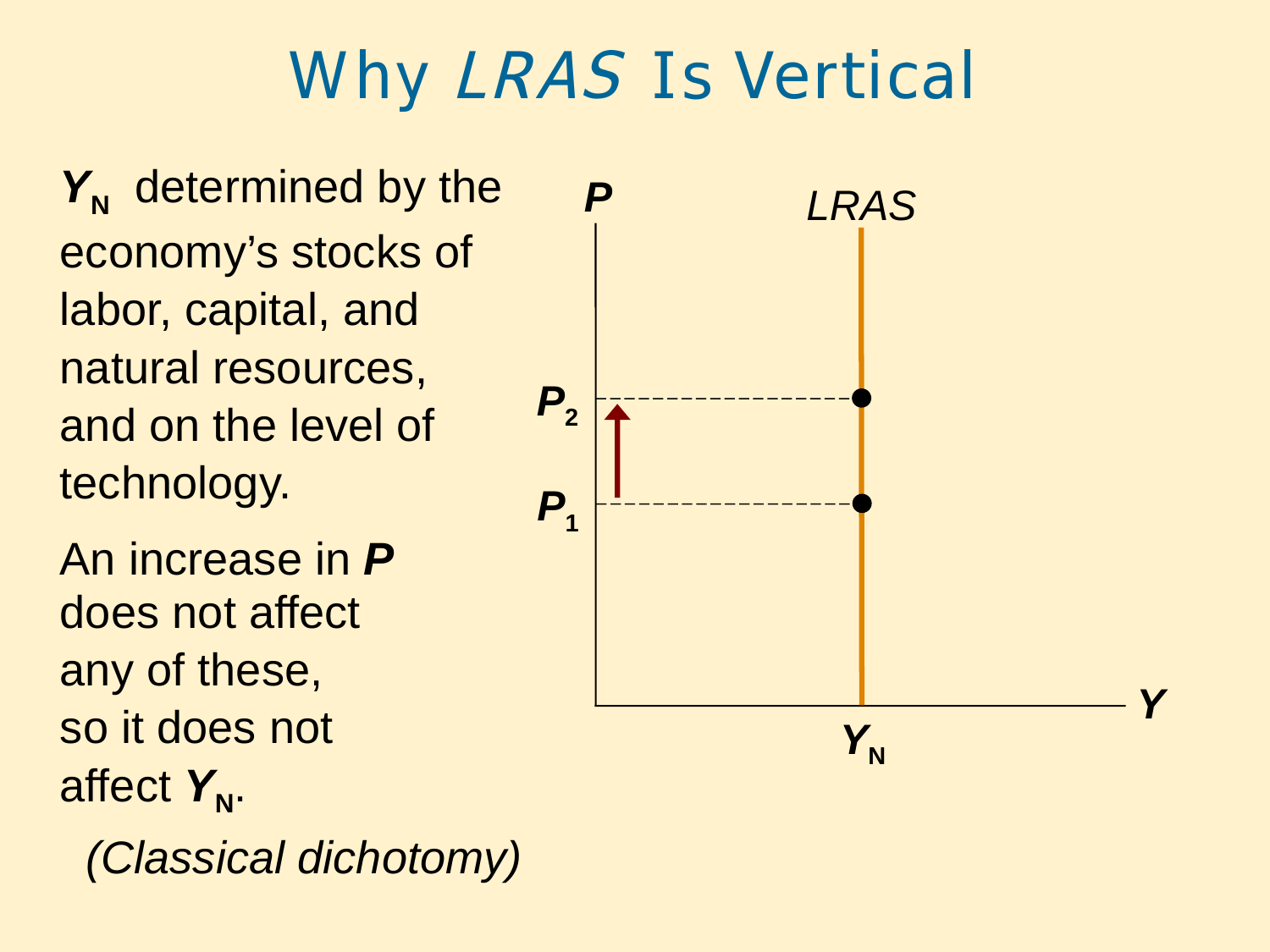

Why LRAS  Is Vertical
YN  determined by the economy’s stocks of labor, capital, and natural resources, and on the level of technology.
An increase in P
P

Y
LRAS

P2

P1

does not affect
any of these,
so it does not
affect YN.
(Classical dichotomy)
YN